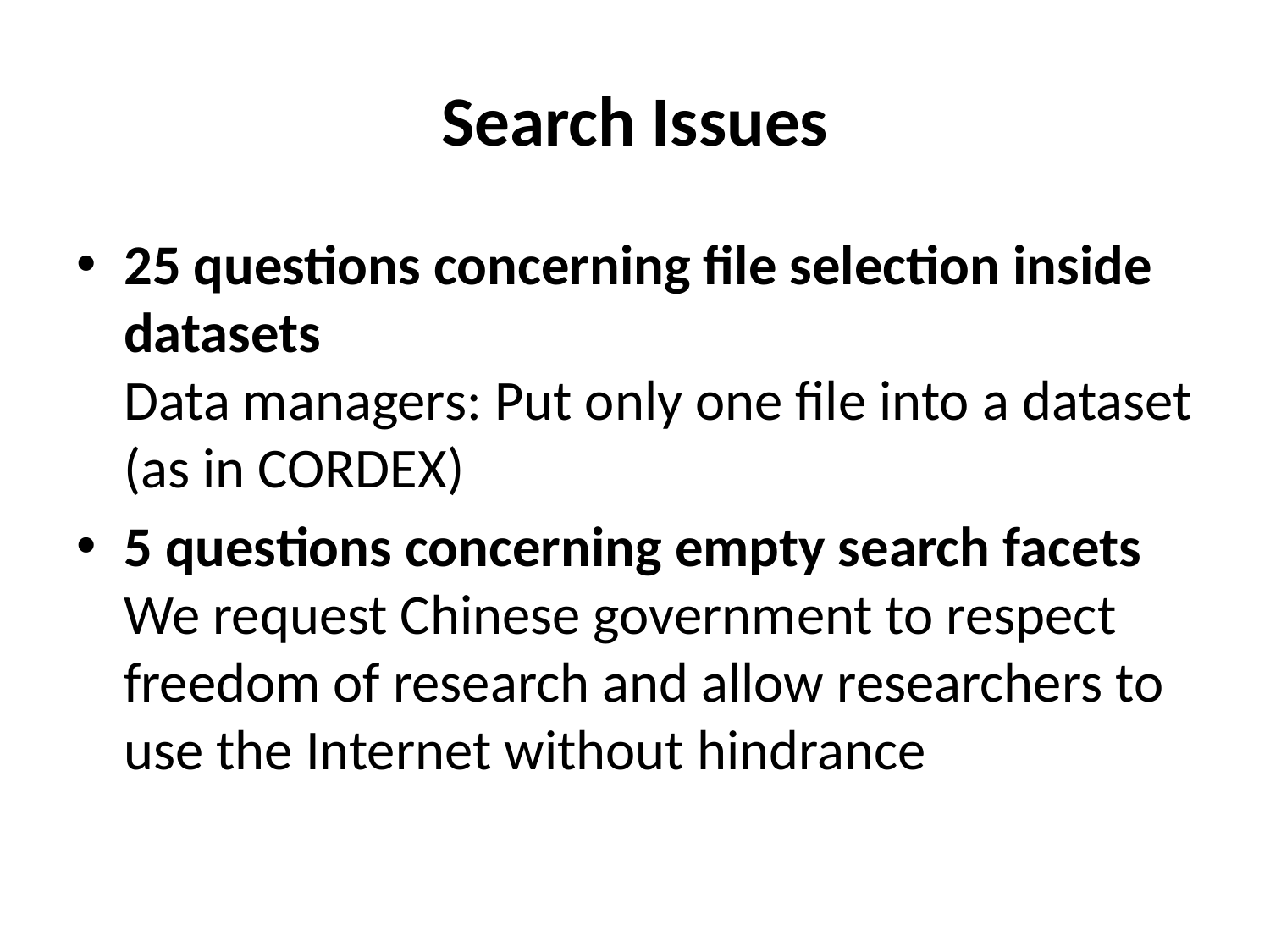

# Search Issues
25 questions concerning file selection inside datasets
Data managers: Put only one file into a dataset (as in CORDEX)
5 questions concerning empty search facets
We request Chinese government to respect freedom of research and allow researchers to use the Internet without hindrance